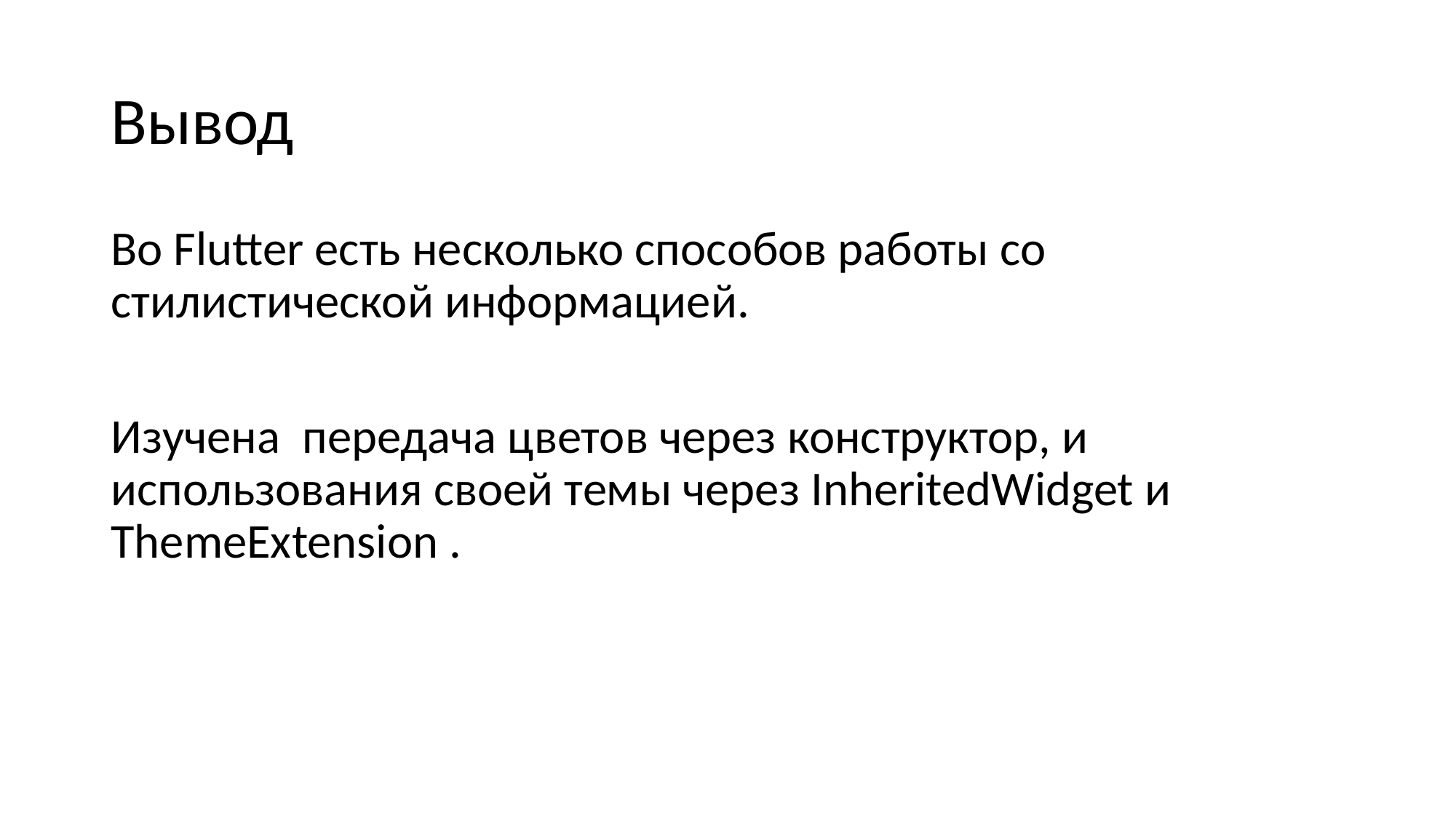

# Вывод
Во Flutter есть несколько способов работы со стилистической информацией.

Изучена  передача цветов через конструктор, и использования своей темы через InheritedWidget и ThemeExtension .